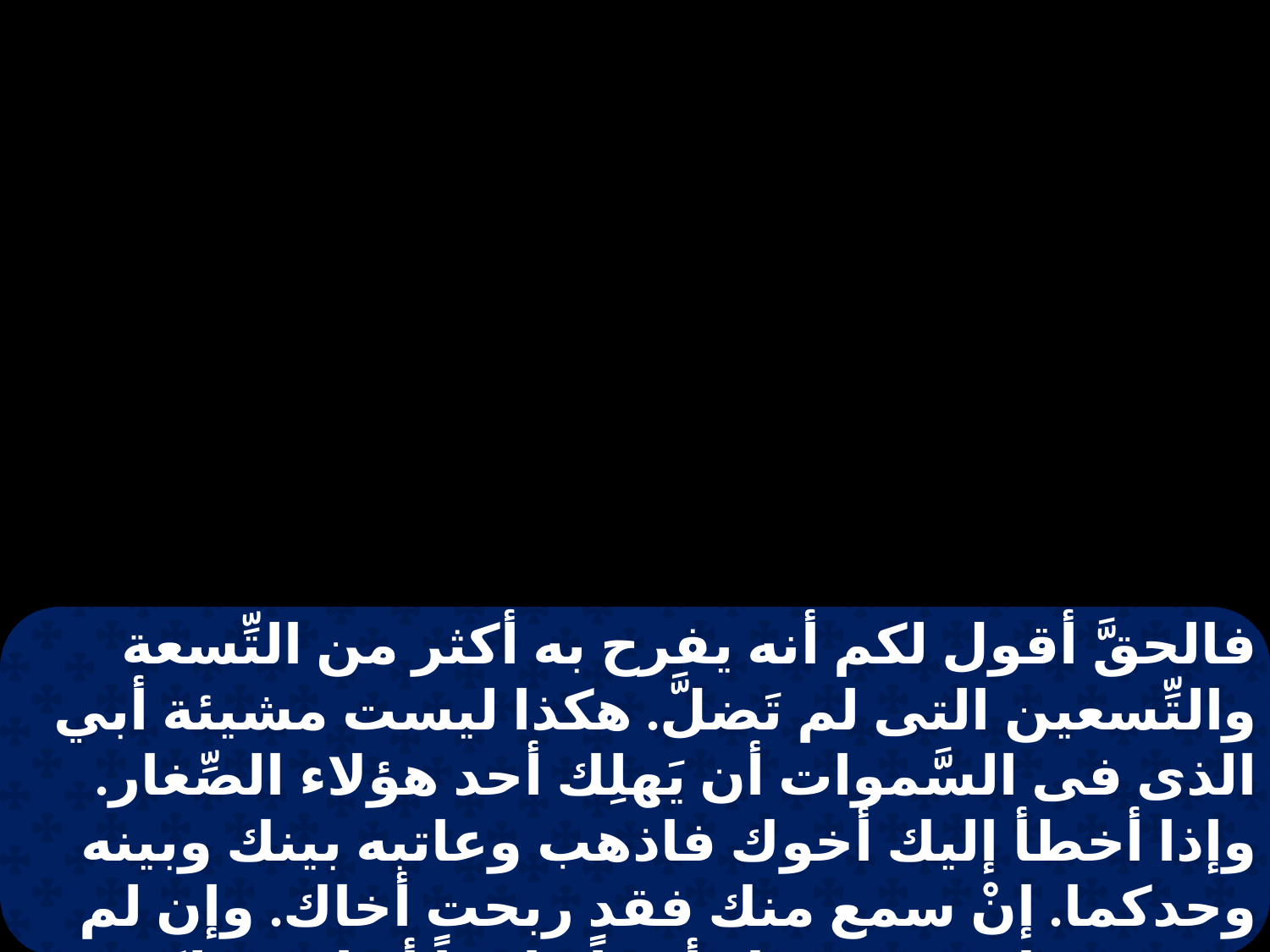

فالحقَّ أقول لكم أنه يفرح به أكثر من التِّسعة والتِّسعين التى لم تَضلَّ. هكذا ليست مشيئة أبي الذى فى السَّموات أن يَهلِك أحد هؤلاء الصِّغار. وإذا أخطأ إليك أخوك فاذهب وعاتبه بينك وبينه وحدكما. إنْ سمع منك فقد ربحت أخاك. وإن لم يسمع منك، فخذ معك أيضاً واحداً أو اثنين لكى تقوم كلُّ كلمة على فم شاهدين أو ثلاثة. وإن لم يسمع منهم فقل للكنيسة.